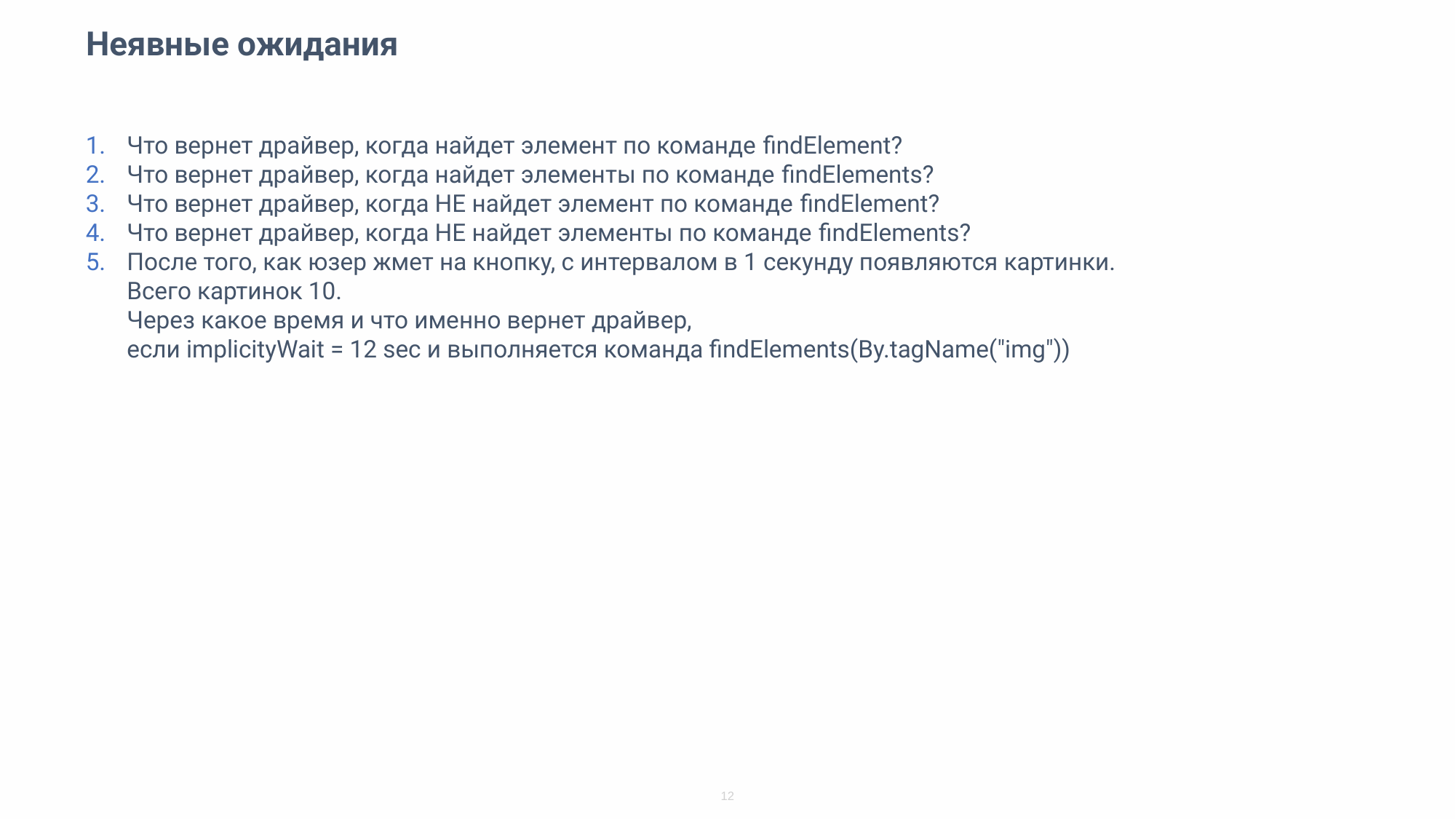

# Неявные ожидания
Что вернет драйвер, когда найдет элемент по команде findElement?
Что вернет драйвер, когда найдет элементы по команде findElements?
Что вернет драйвер, когда НЕ найдет элемент по команде findElement?
Что вернет драйвер, когда НЕ найдет элементы по команде findElements?
После того, как юзер жмет на кнопку, с интервалом в 1 секунду появляются картинки.
Всего картинок 10.
Через какое время и что именно вернет драйвер,
если implicityWait = 12 sec и выполняется команда findElements(By.tagName("img"))

12